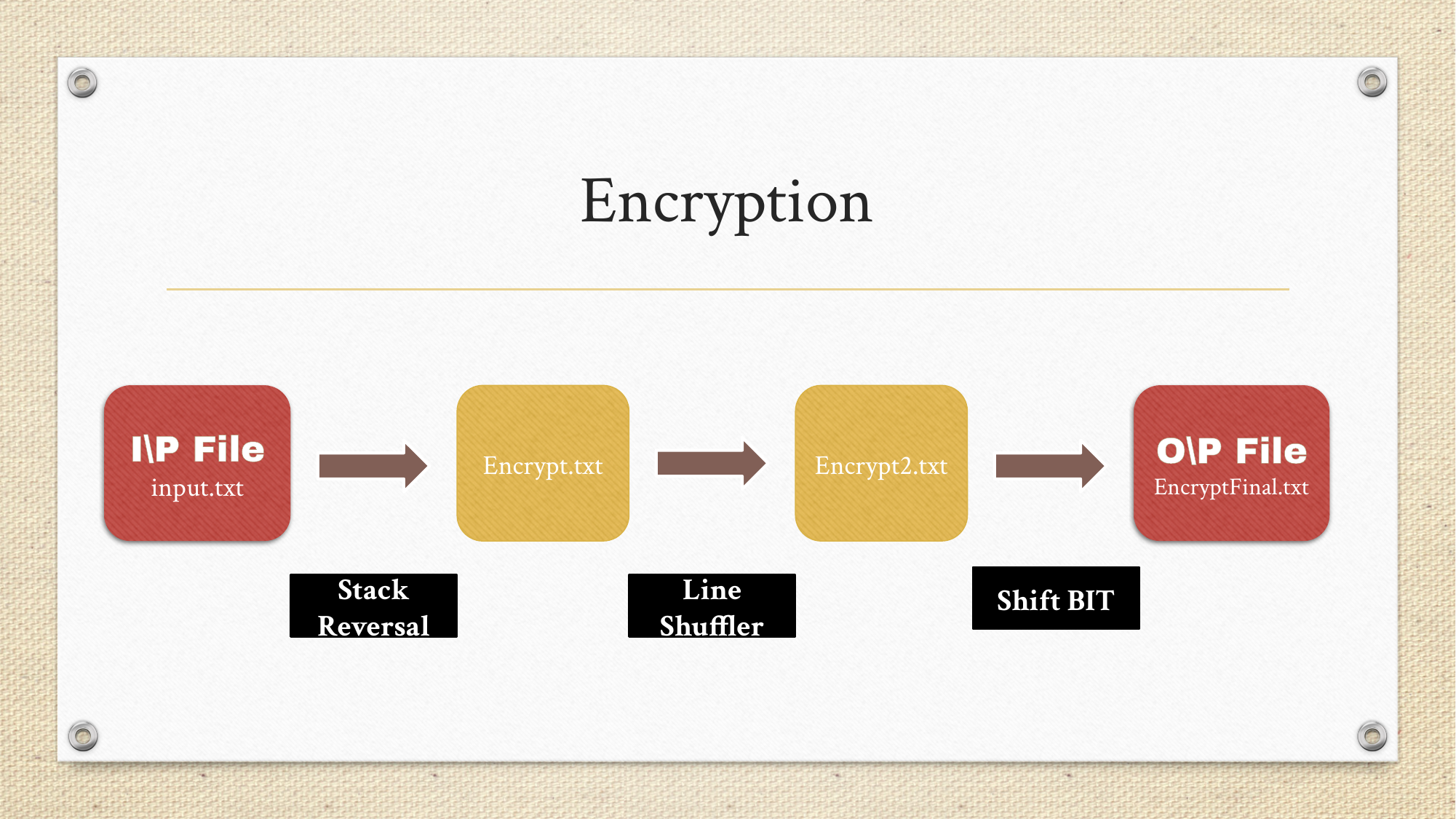

# Encryption

I\P File
input.txt

Encrypt.txt
Encrypt2.txt

O\P File
EncryptFinal.txt

Shift BIT
Stack Reversal
Line Shuffler